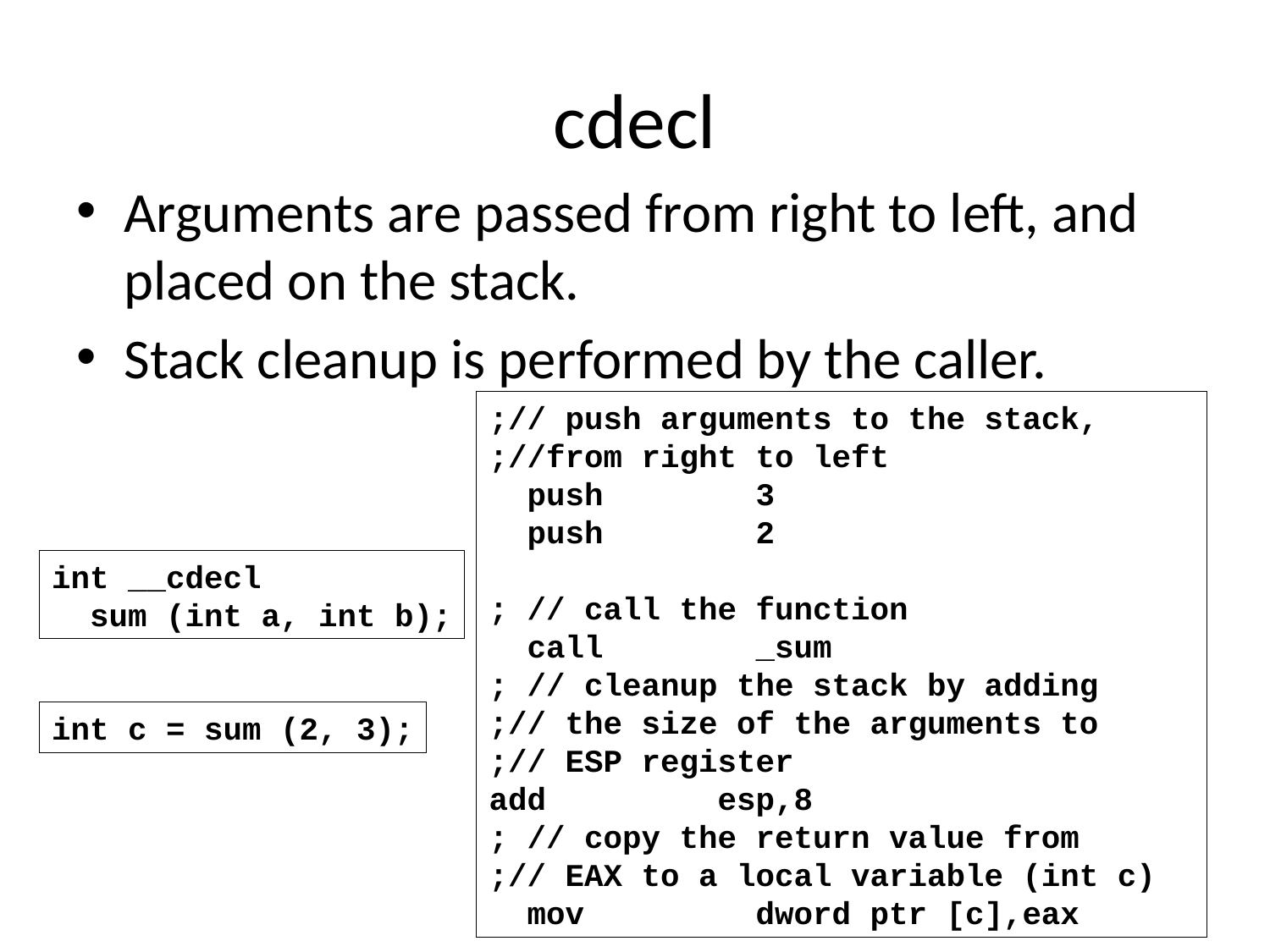

# cdecl
Arguments are passed from right to left, and placed on the stack.
Stack cleanup is performed by the caller.

;// push arguments to the stack,
;//from right to left
  push        3
  push        2

; // call the function
  call        _sum
; // cleanup the stack by adding
;// the size of the arguments to
;// ESP register
add         esp,8
; // copy the return value from
;// EAX to a local variable (int c)
  mov         dword ptr [c],eax
int __cdecl
  sum (int a, int b);
int c = sum (2, 3);